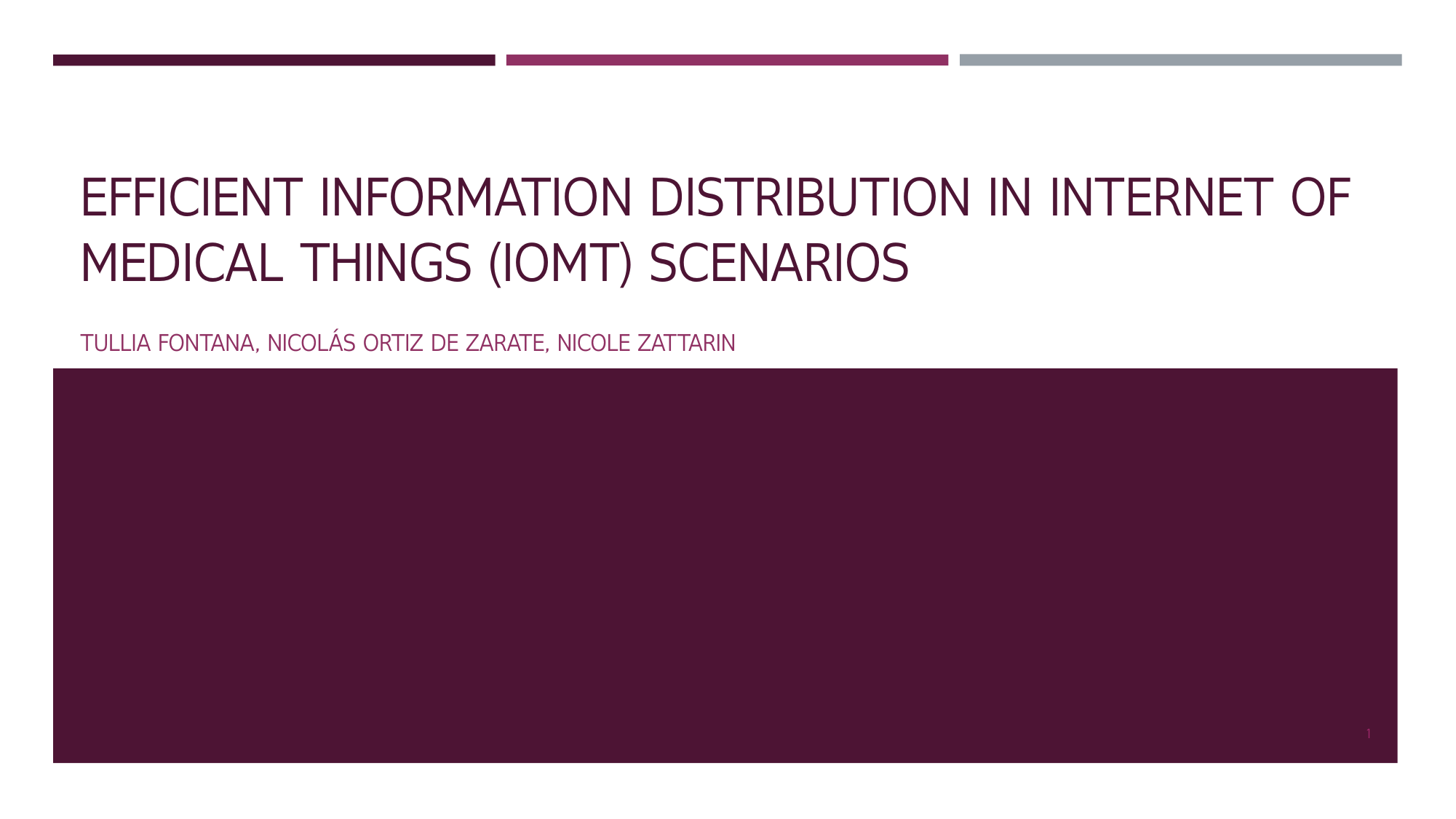

# EFFICIENT INFORMATION DISTRIBUTION IN INTERNET OF MEDICAL THINGS (IOMT) SCENARIOS
TULLIA FONTANA, NICOLÁS ORTIZ DE ZARATE, NICOLE ZATTARIN
1